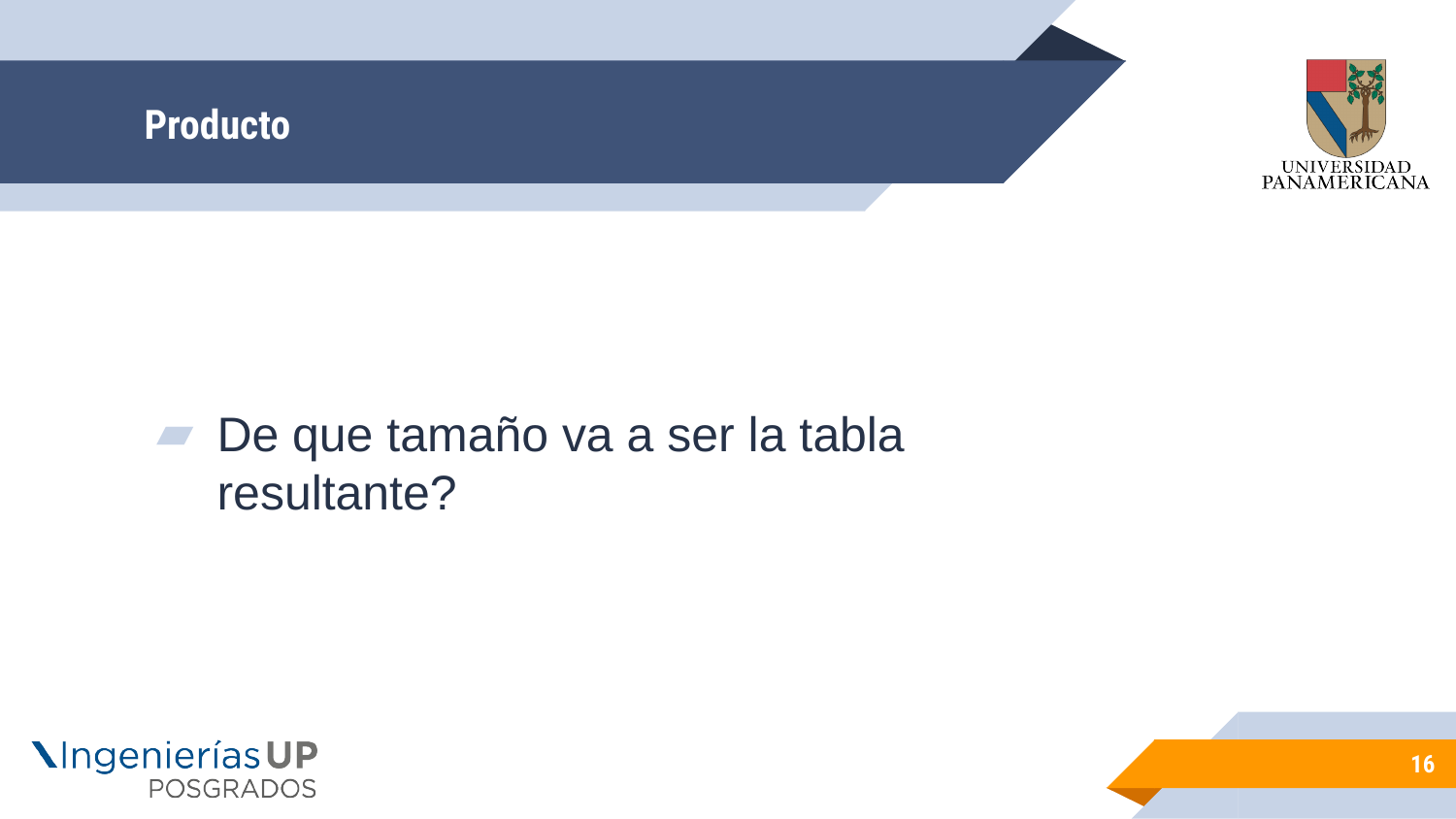

# Producto
De que tamaño va a ser la tabla resultante?
16